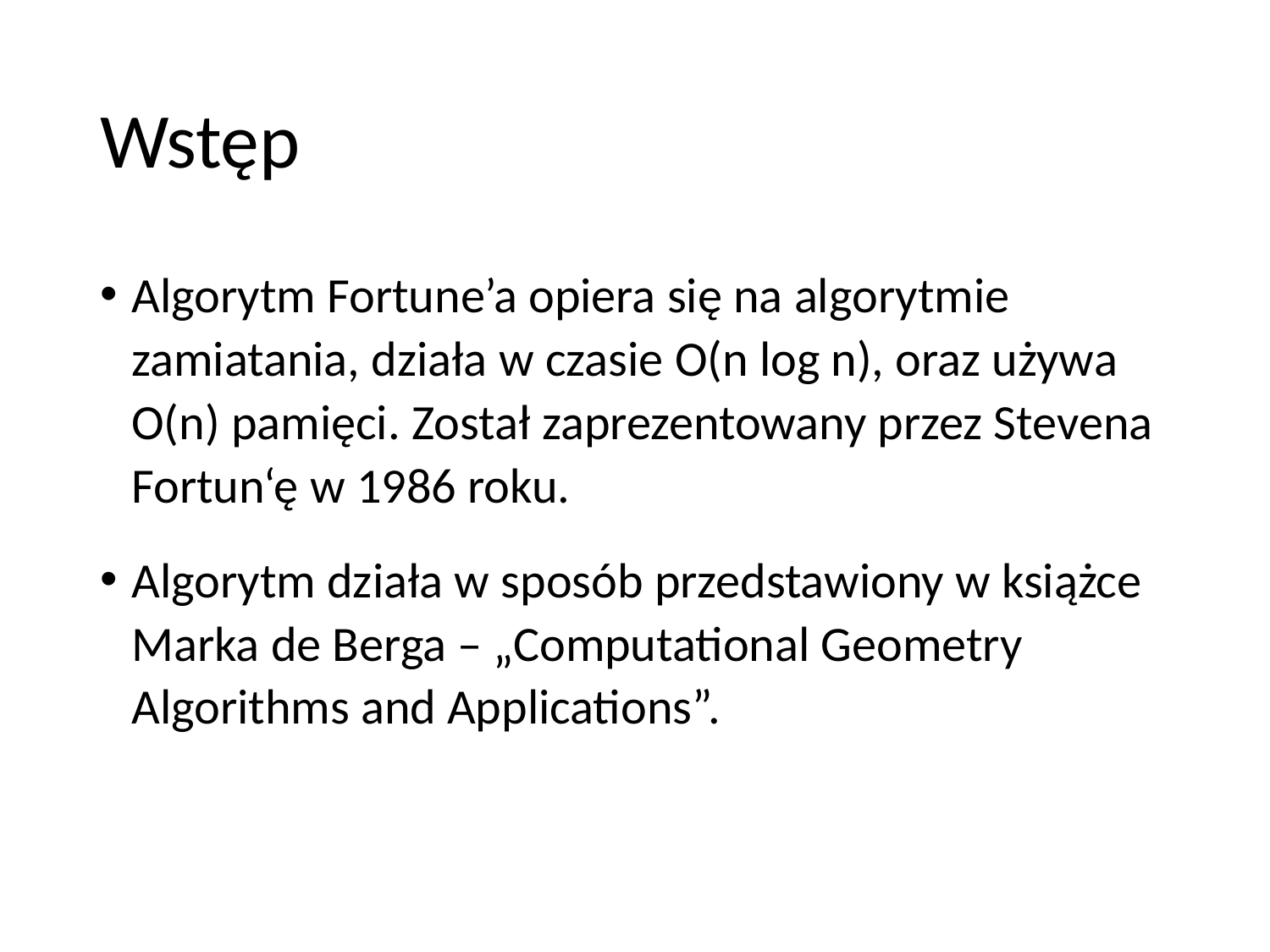

# Wstęp
Algorytm Fortune’a opiera się na algorytmie zamiatania, działa w czasie O(n log n), oraz używa O(n) pamięci. Został zaprezentowany przez Stevena Fortun‘ę w 1986 roku.
Algorytm działa w sposób przedstawiony w książce Marka de Berga – „Computational Geometry Algorithms and Applications”.